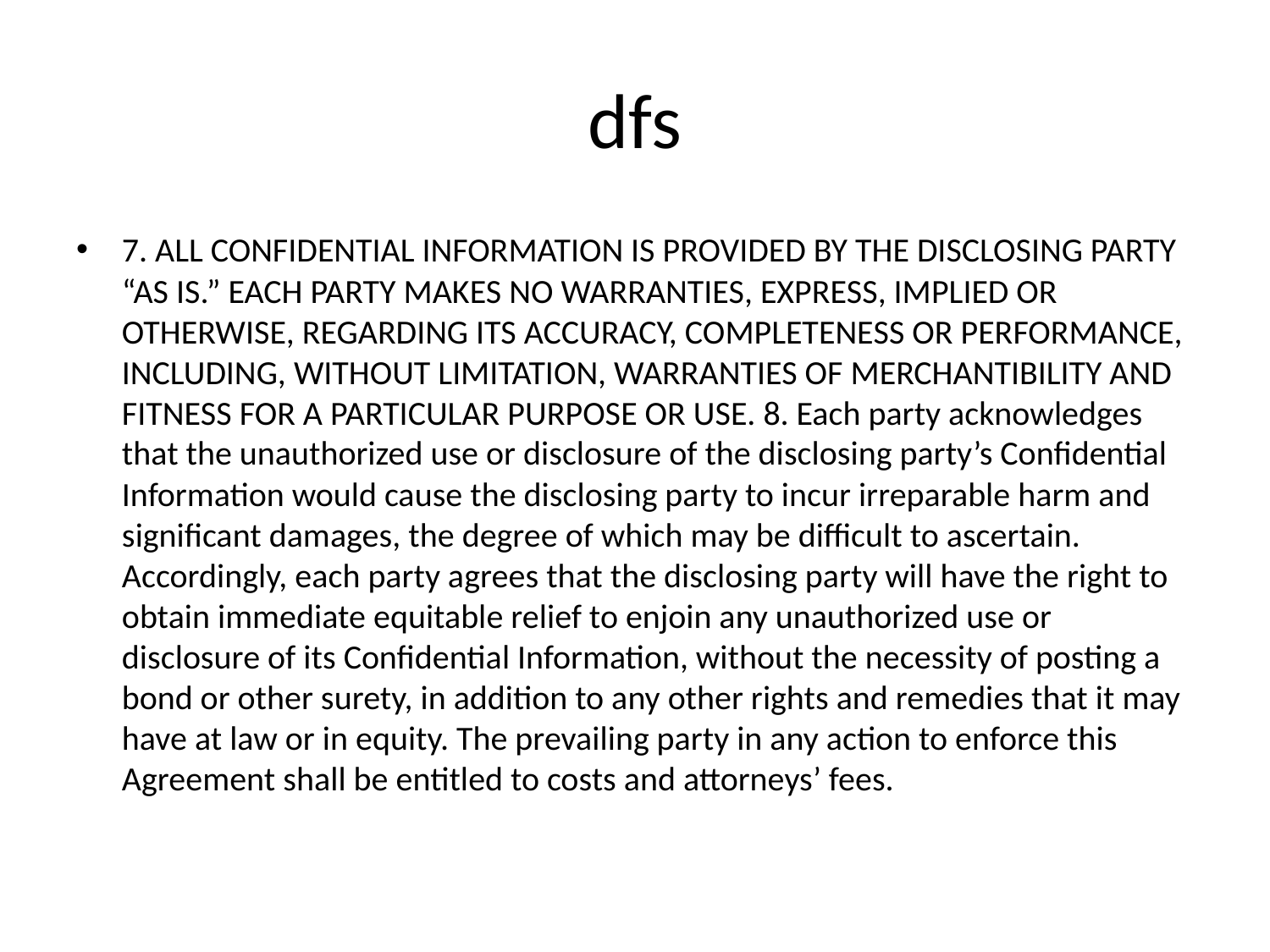

# dfs
7. ALL CONFIDENTIAL INFORMATION IS PROVIDED BY THE DISCLOSING PARTY “AS IS.” EACH PARTY MAKES NO WARRANTIES, EXPRESS, IMPLIED OR OTHERWISE, REGARDING ITS ACCURACY, COMPLETENESS OR PERFORMANCE, INCLUDING, WITHOUT LIMITATION, WARRANTIES OF MERCHANTIBILITY AND FITNESS FOR A PARTICULAR PURPOSE OR USE. 8. Each party acknowledges that the unauthorized use or disclosure of the disclosing party’s Confidential Information would cause the disclosing party to incur irreparable harm and significant damages, the degree of which may be difficult to ascertain. Accordingly, each party agrees that the disclosing party will have the right to obtain immediate equitable relief to enjoin any unauthorized use or disclosure of its Confidential Information, without the necessity of posting a bond or other surety, in addition to any other rights and remedies that it may have at law or in equity. The prevailing party in any action to enforce this Agreement shall be entitled to costs and attorneys’ fees.